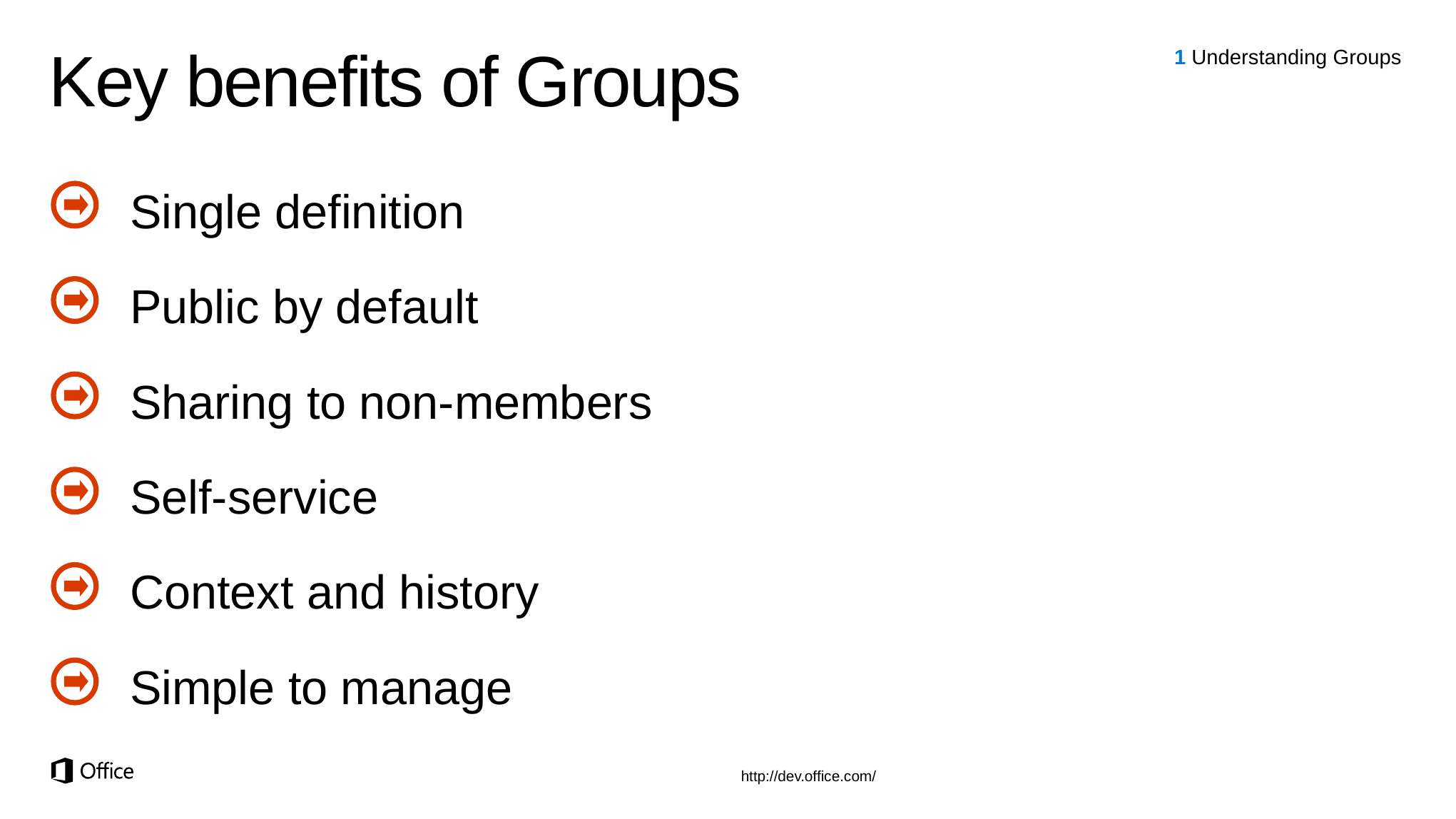

1 Understanding Groups
# Key benefits of Groups
Single definition
Public by default
Sharing to non-members
Self-service
Context and history
Simple to manage